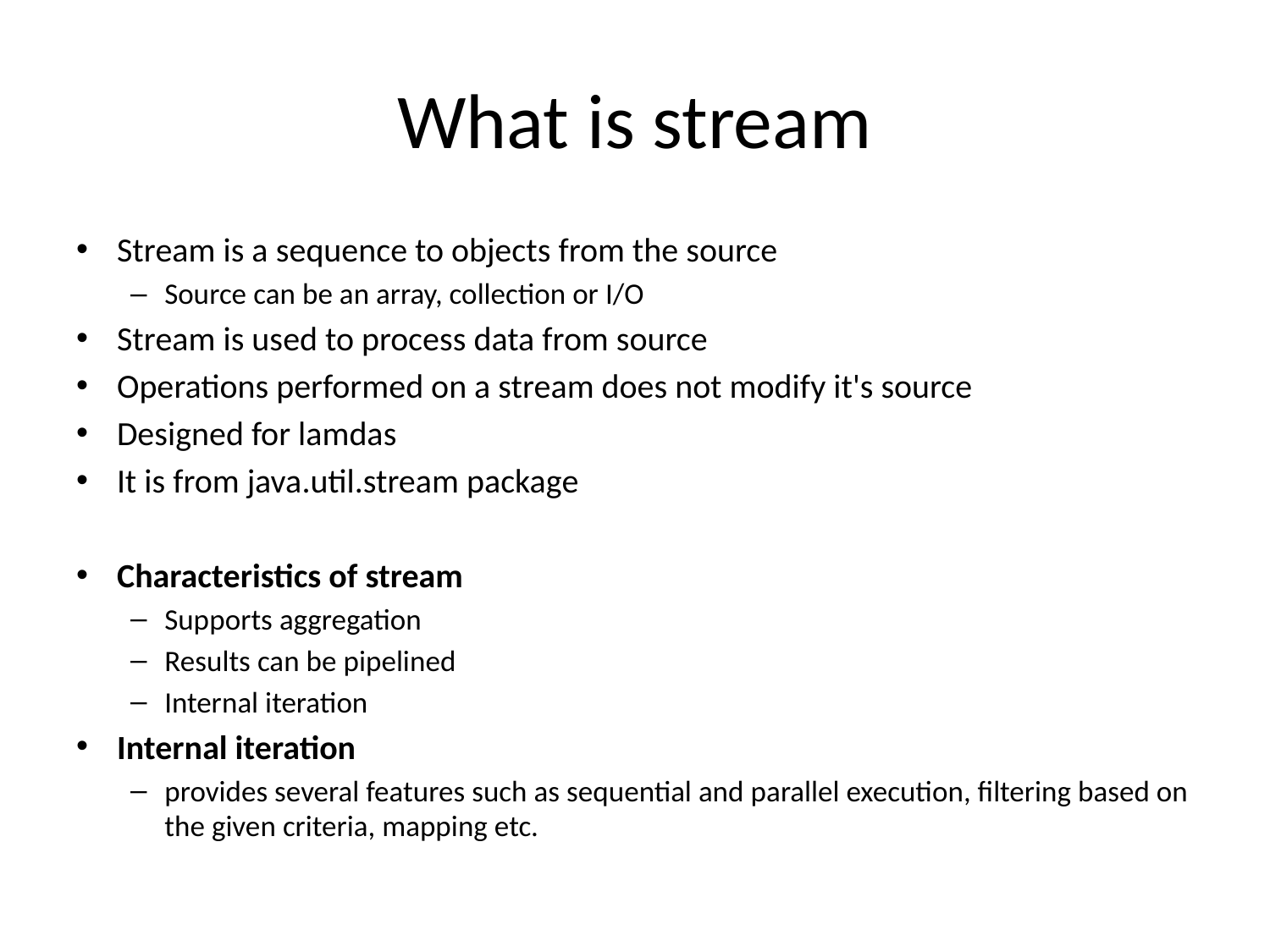

# What is stream
Stream is a sequence to objects from the source
Source can be an array, collection or I/O
Stream is used to process data from source
Operations performed on a stream does not modify it's source
Designed for lamdas
It is from java.util.stream package

Characteristics of stream
Supports aggregation
Results can be pipelined
Internal iteration
Internal iteration
provides several features such as sequential and parallel execution, filtering based on the given criteria, mapping etc.